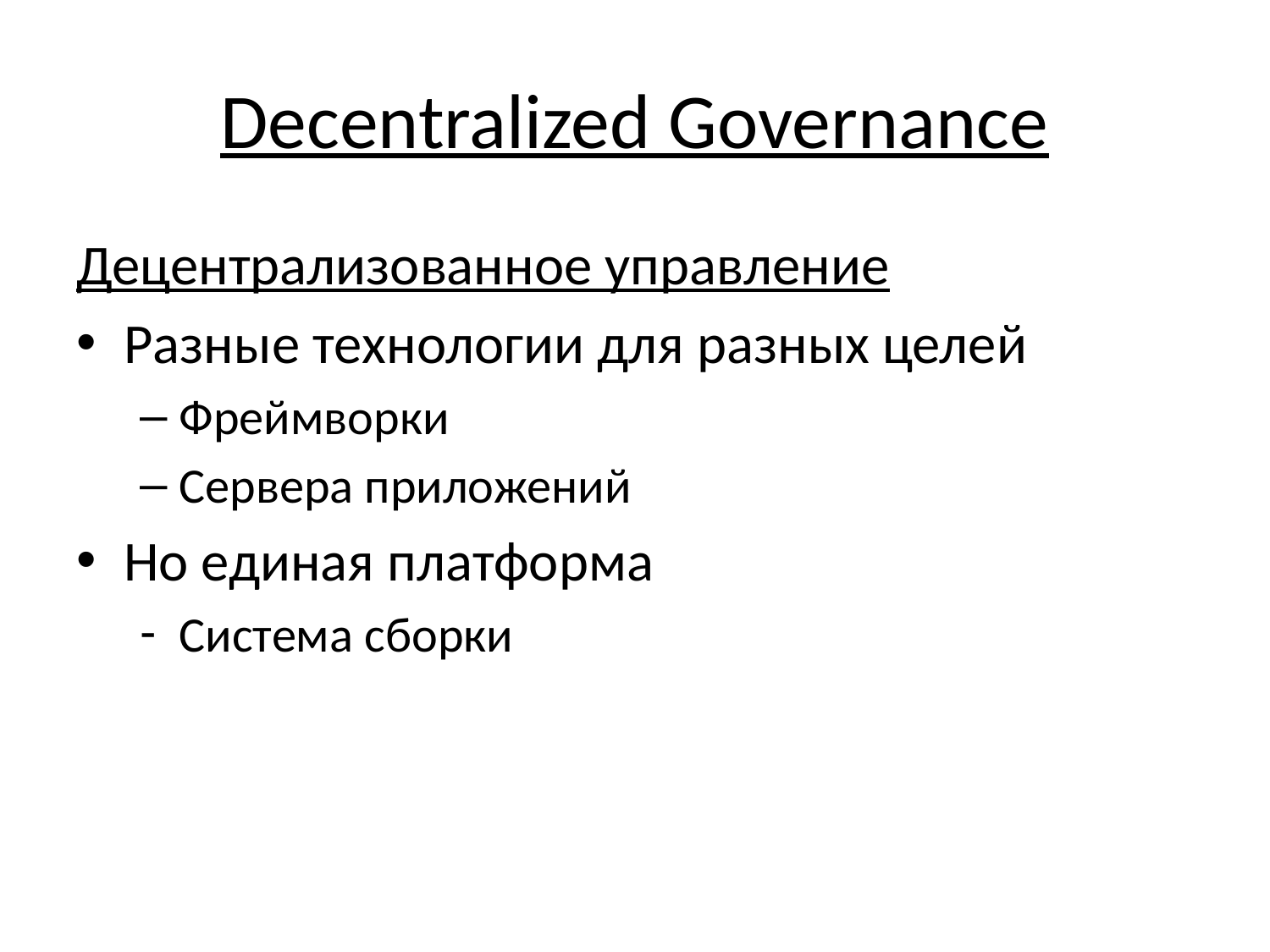

# Decentralized Governance
Децентрализованное управление
Разные технологии для разных целей
Фреймворки
Сервера приложений
Но единая платформа
Система сборки